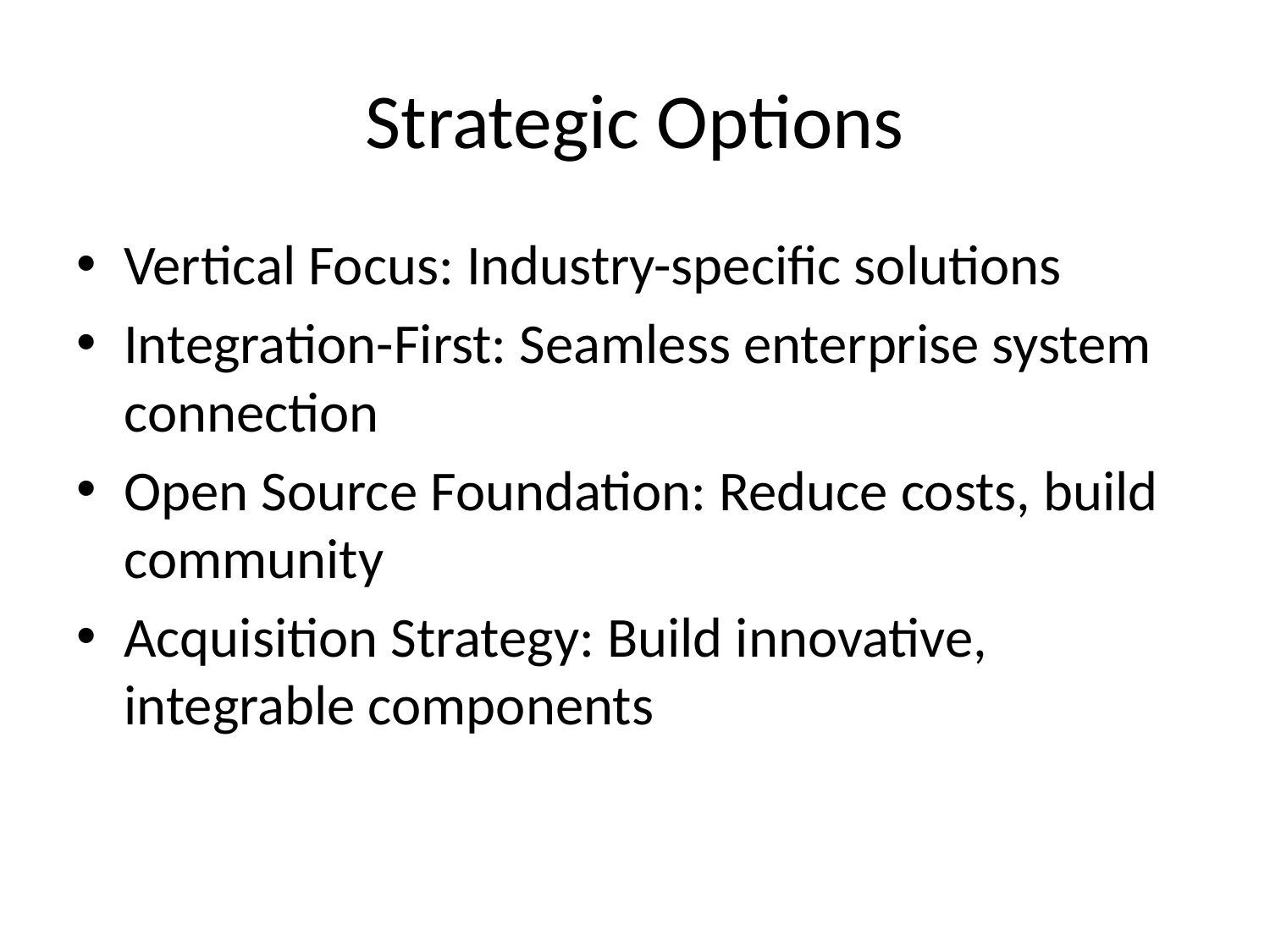

# Strategic Options
Vertical Focus: Industry-specific solutions
Integration-First: Seamless enterprise system connection
Open Source Foundation: Reduce costs, build community
Acquisition Strategy: Build innovative, integrable components